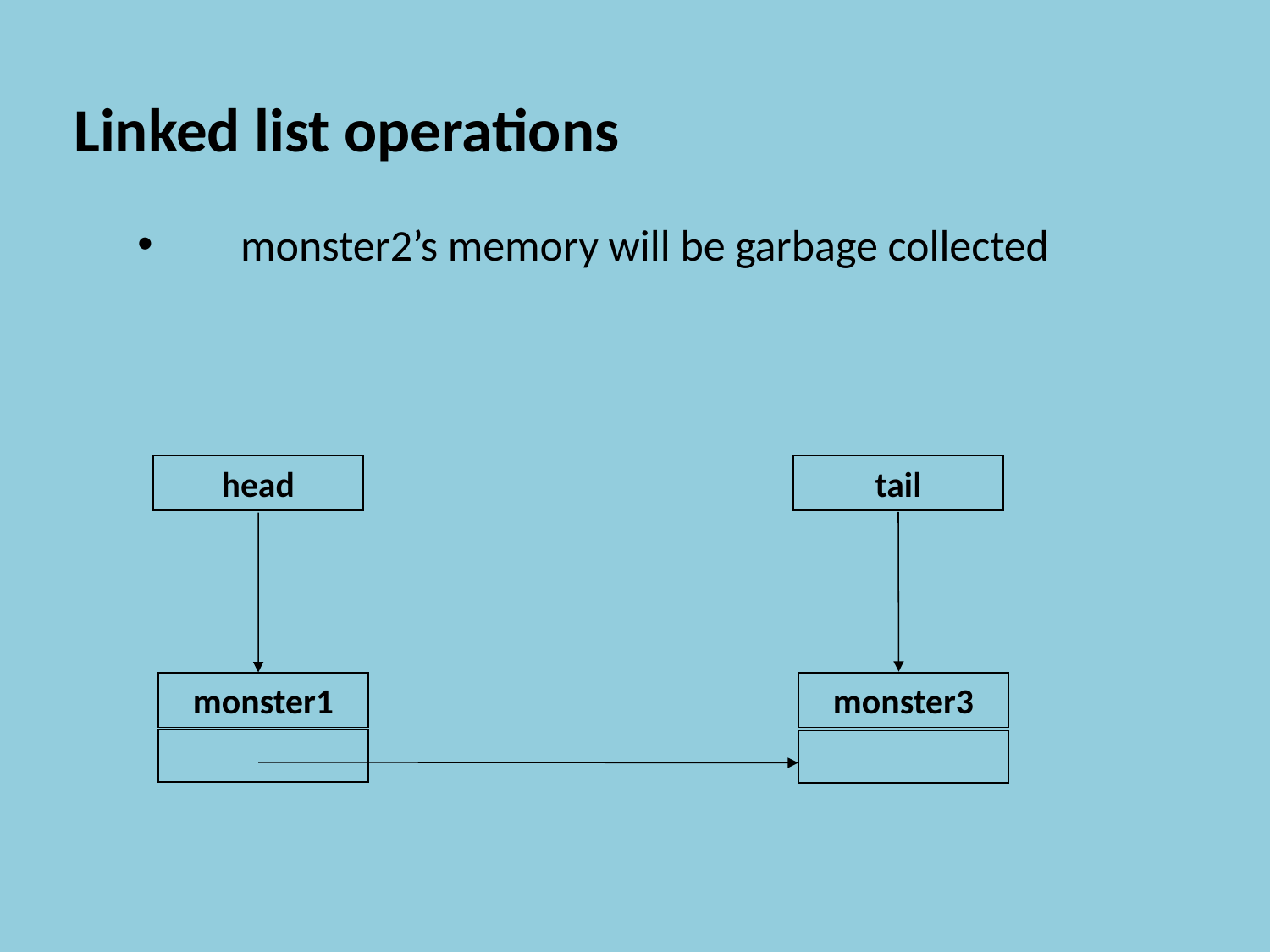

Linked list operations

monster2’s memory will be garbage collected
head
tail

monster1
monster3